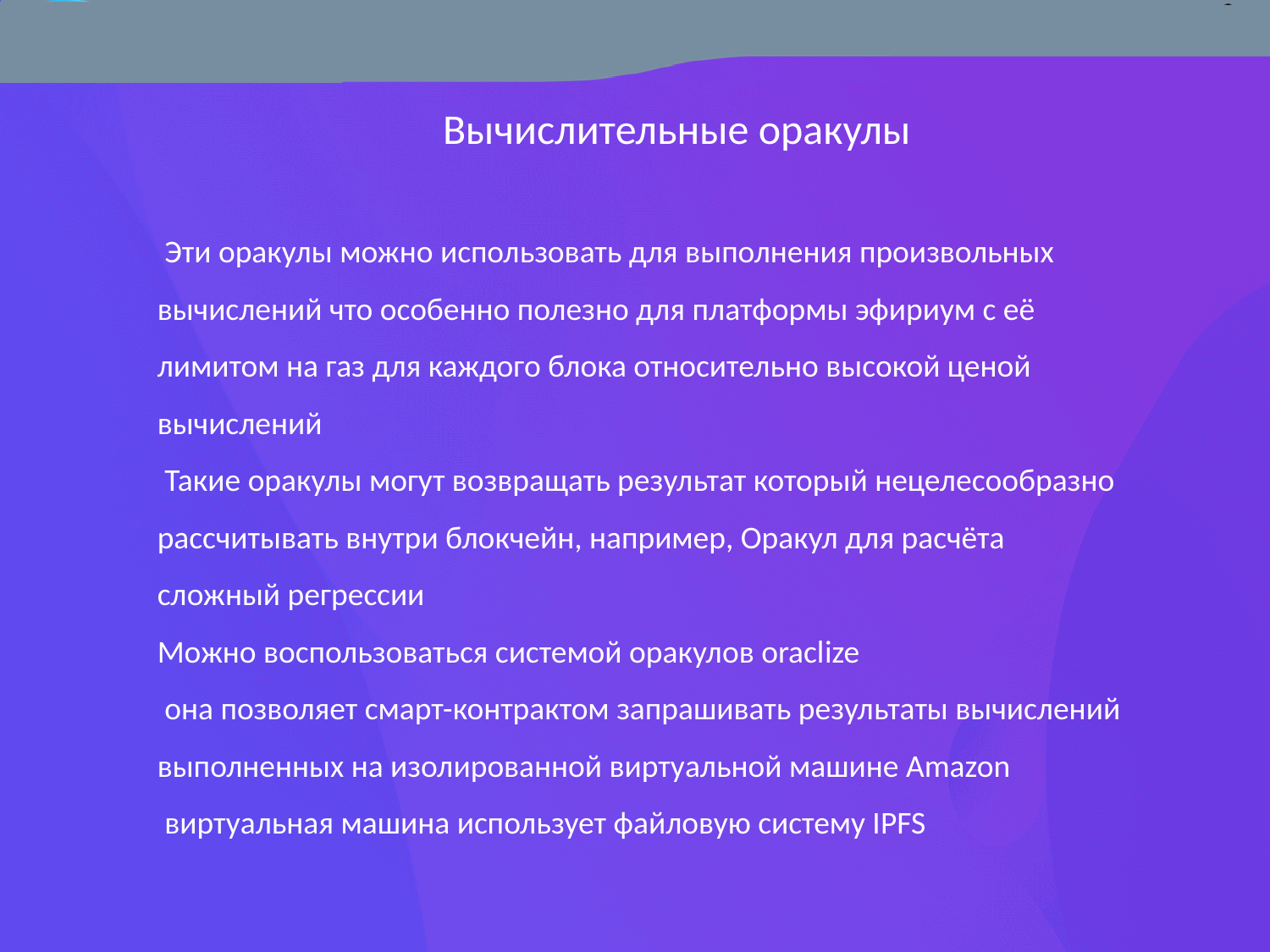

# Вычислительные оракулы
 Эти оракулы можно использовать для выполнения произвольных вычислений что особенно полезно для платформы эфириум с её лимитом на газ для каждого блока относительно высокой ценой вычислений
 Такие оракулы могут возвращать результат который нецелесообразно рассчитывать внутри блокчейн, например, Оракул для расчёта сложный регрессии
Можно воспользоваться системой оракулов oraclize
 она позволяет смарт-контрактом запрашивать результаты вычислений выполненных на изолированной виртуальной машине Amazon
 виртуальная машина использует файловую систему IPFS